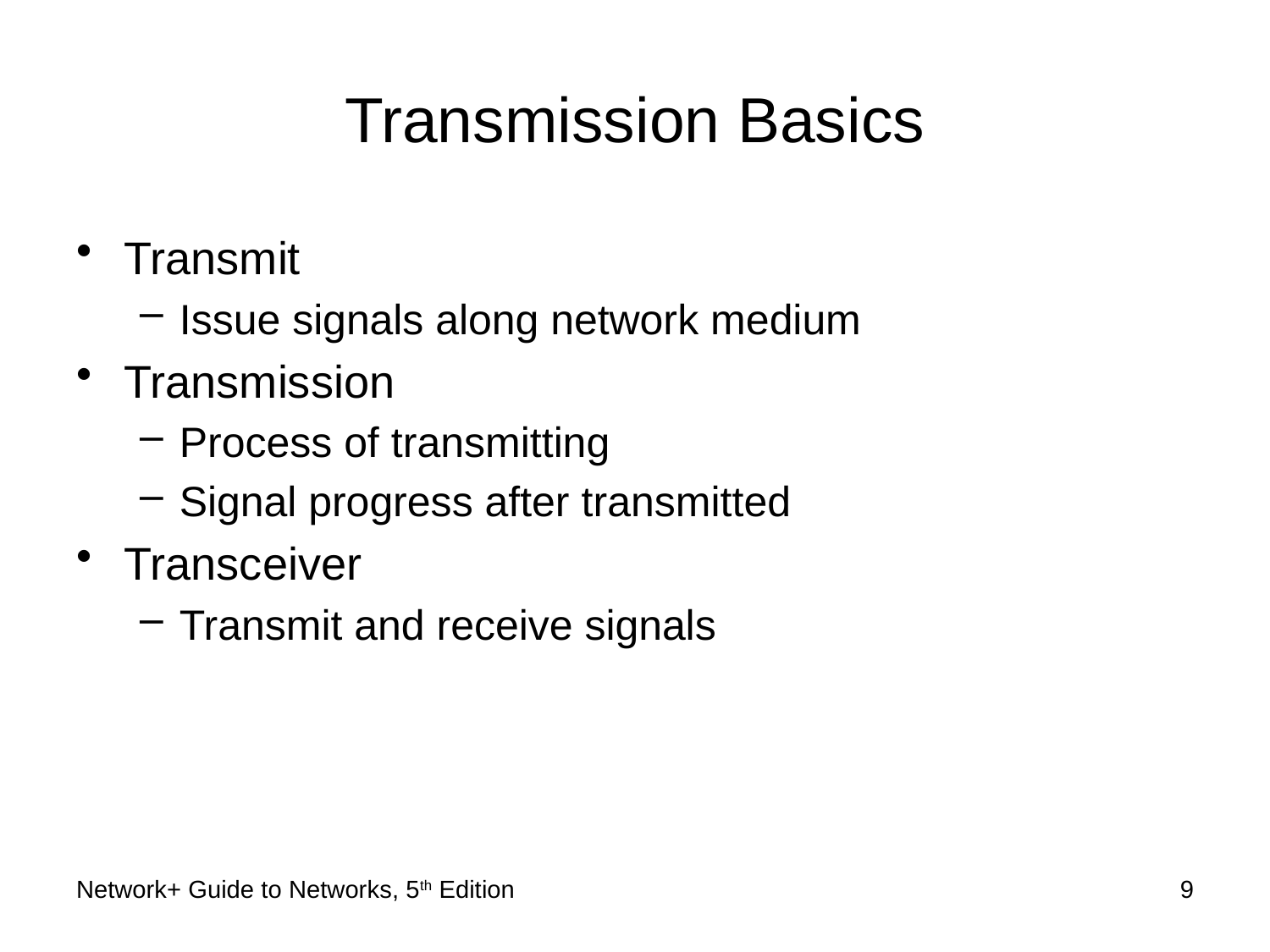

# Transmission Basics
Transmit
Issue signals along network medium
Transmission
Process of transmitting
Signal progress after transmitted
Transceiver
Transmit and receive signals
Network+ Guide to Networks, 5th Edition
9